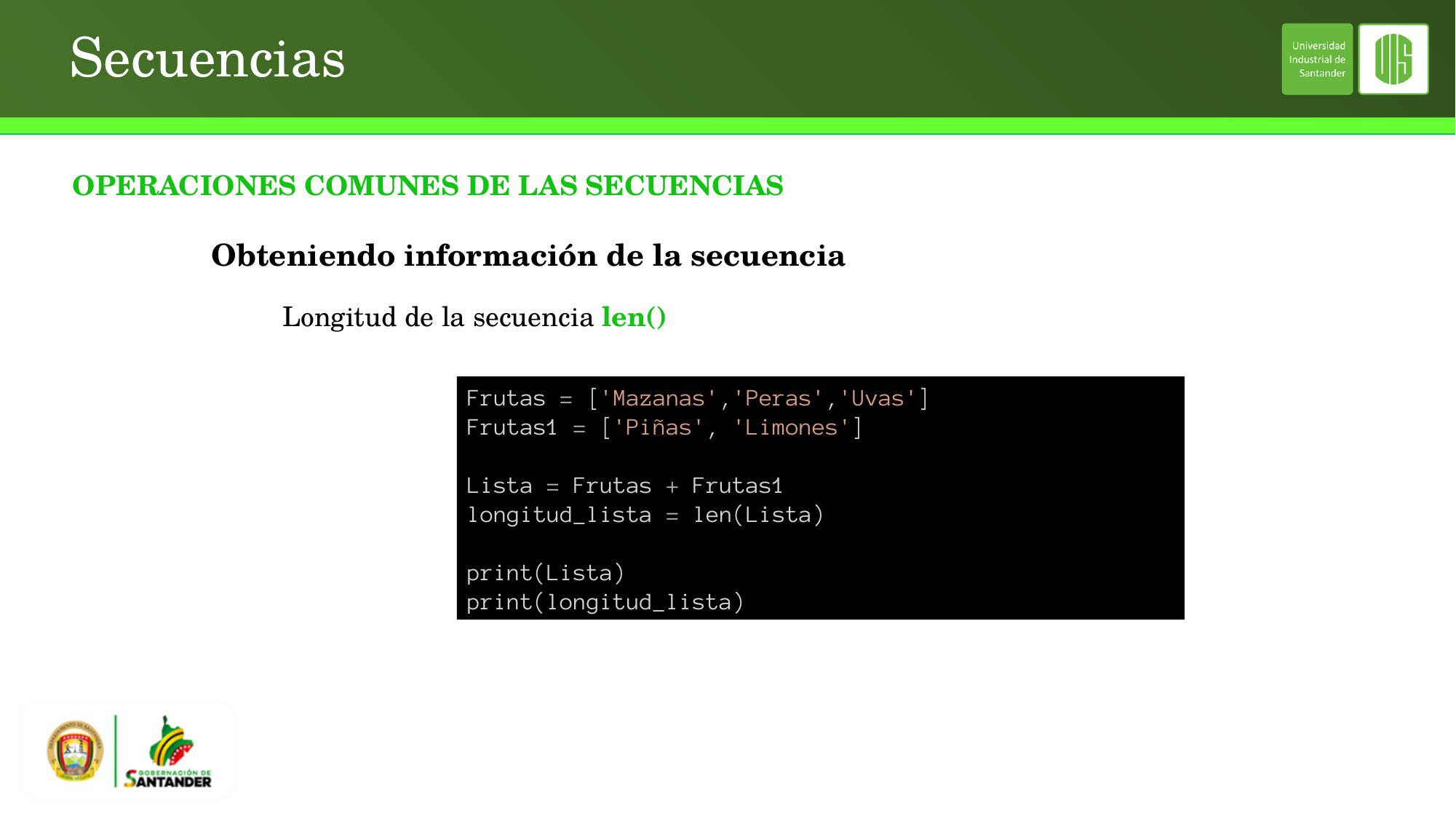

# Secuencias
OPERACIONES COMUNES DE LAS SECUENCIAS
Obteniendo información de la secuencia
Longitud de la secuencia len()
Frutas = ['Mazanas','Peras','Uvas']
Frutas1 = ['Piñas', 'Limones']
Lista = Frutas + Frutas1
longitud_lista = len(Lista)
print(Lista)
print(longitud_lista)